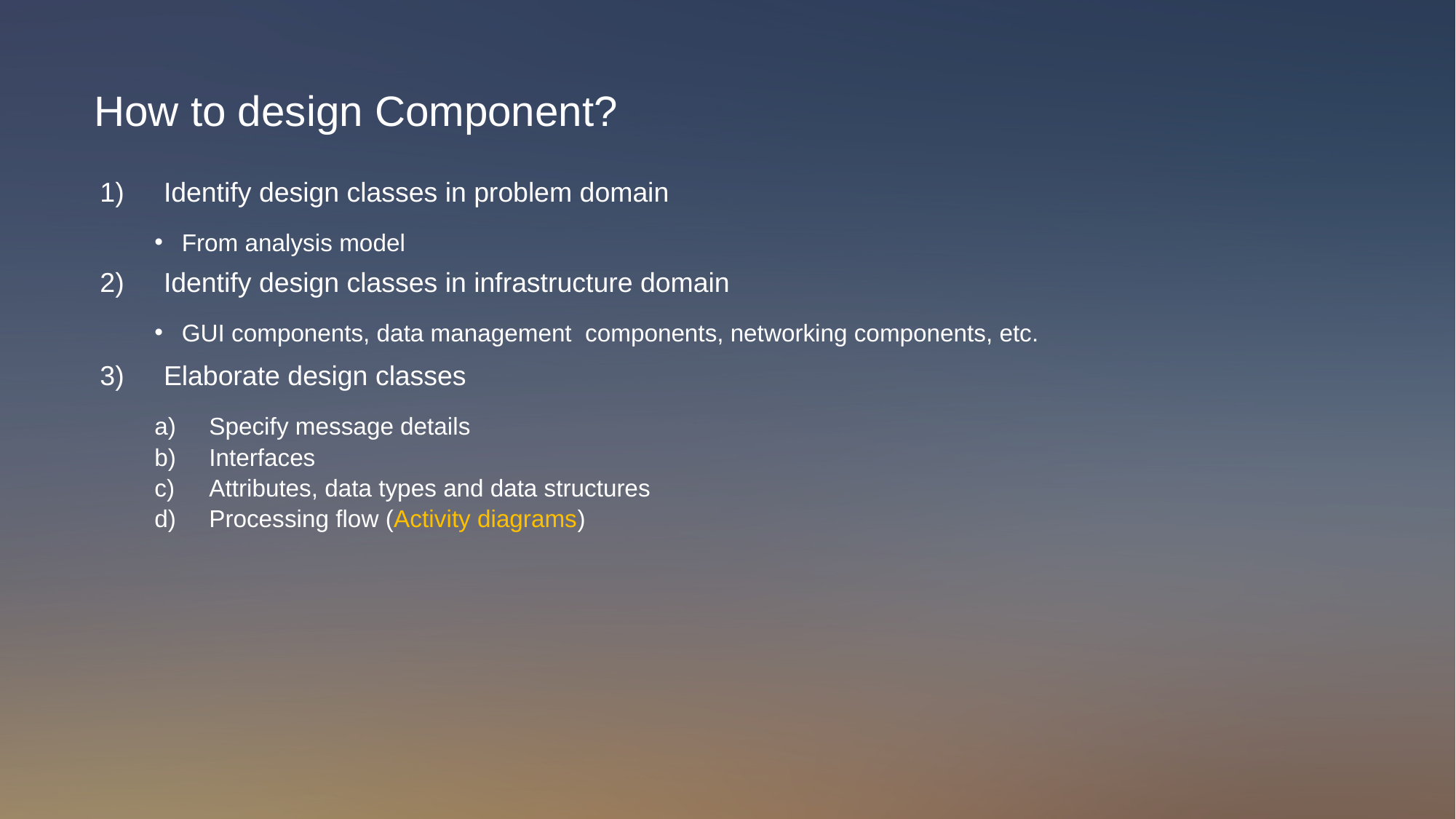

How to design Component?
Identify design classes in problem domain
From analysis model
Identify design classes in infrastructure domain
GUI components, data management  components, networking components, etc.
Elaborate design classes
Specify message details
Interfaces
Attributes, data types and data structures
Processing flow (Activity diagrams)